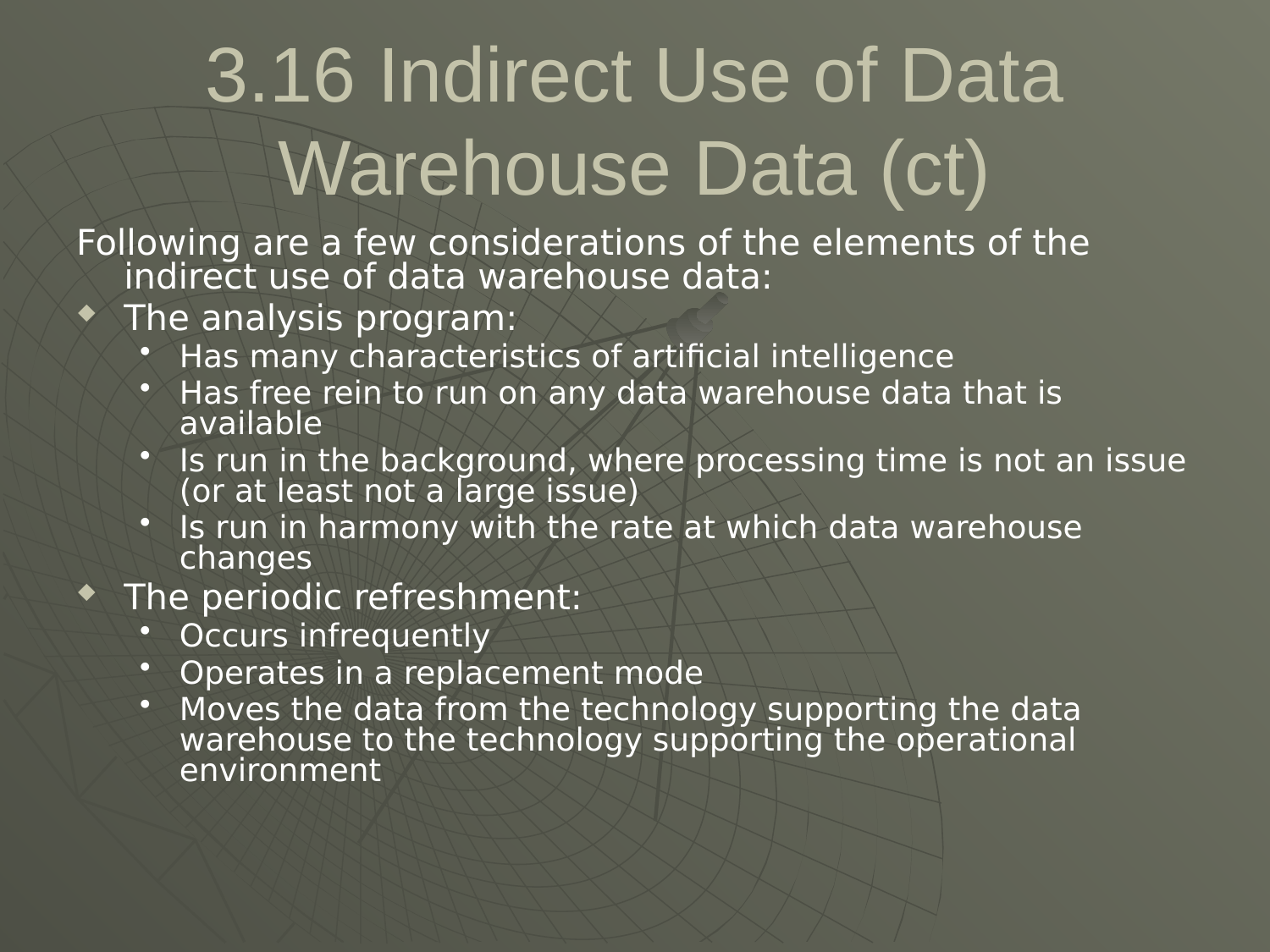

# 3.16 Indirect Use of Data Warehouse Data (ct)
Following are a few considerations of the elements of the indirect use of data warehouse data:
The analysis program:
Has many characteristics of artificial intelligence
Has free rein to run on any data warehouse data that is available
Is run in the background, where processing time is not an issue (or at least not a large issue)
Is run in harmony with the rate at which data warehouse changes
The periodic refreshment:
Occurs infrequently
Operates in a replacement mode
Moves the data from the technology supporting the data warehouse to the technology supporting the operational environment